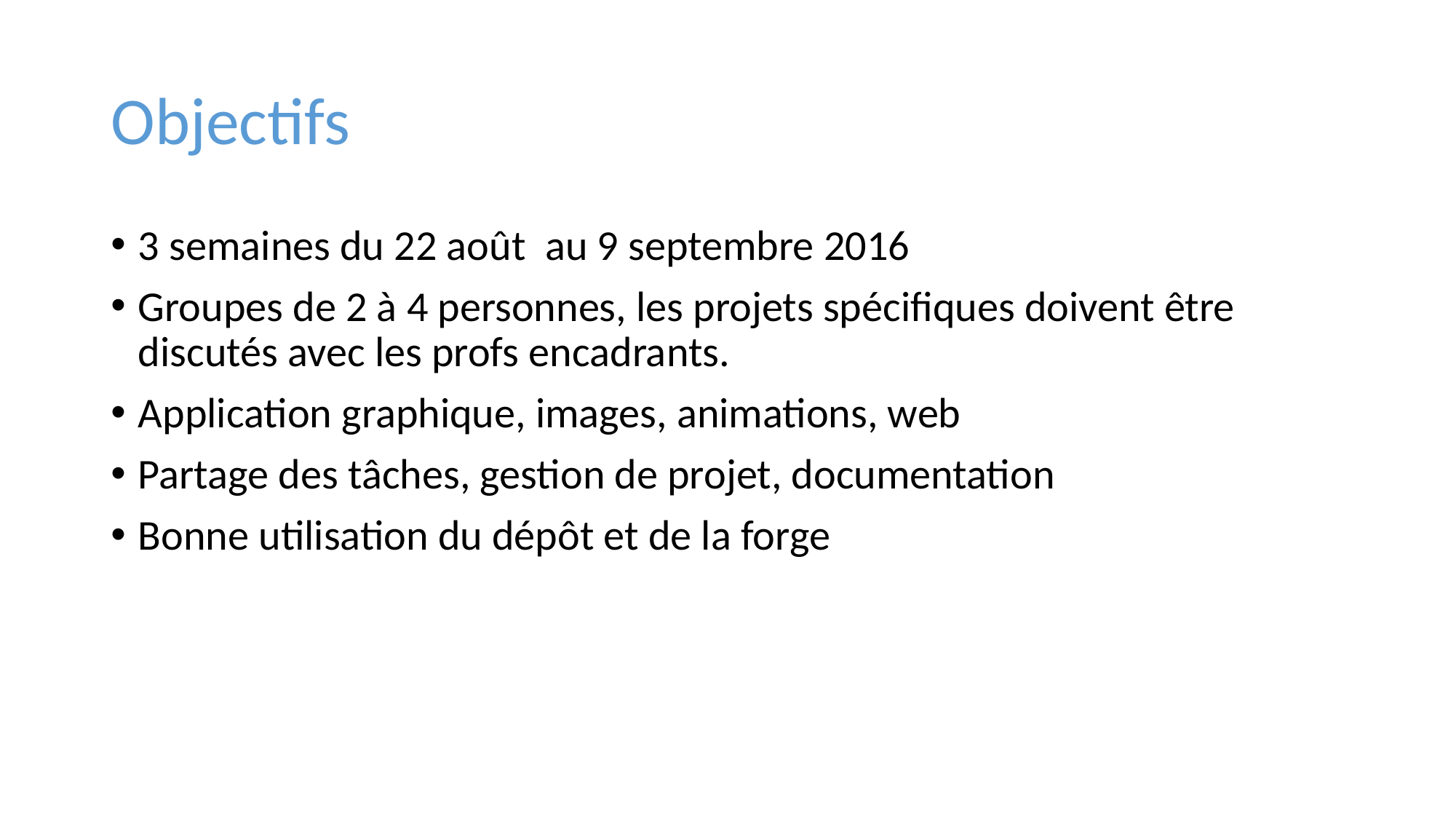

# Objectifs
3 semaines du 22 août  au 9 septembre 2016
Groupes de 2 à 4 personnes, les projets spécifiques doivent être discutés avec les profs encadrants.
Application graphique, images, animations, web
Partage des tâches, gestion de projet, documentation
Bonne utilisation du dépôt et de la forge